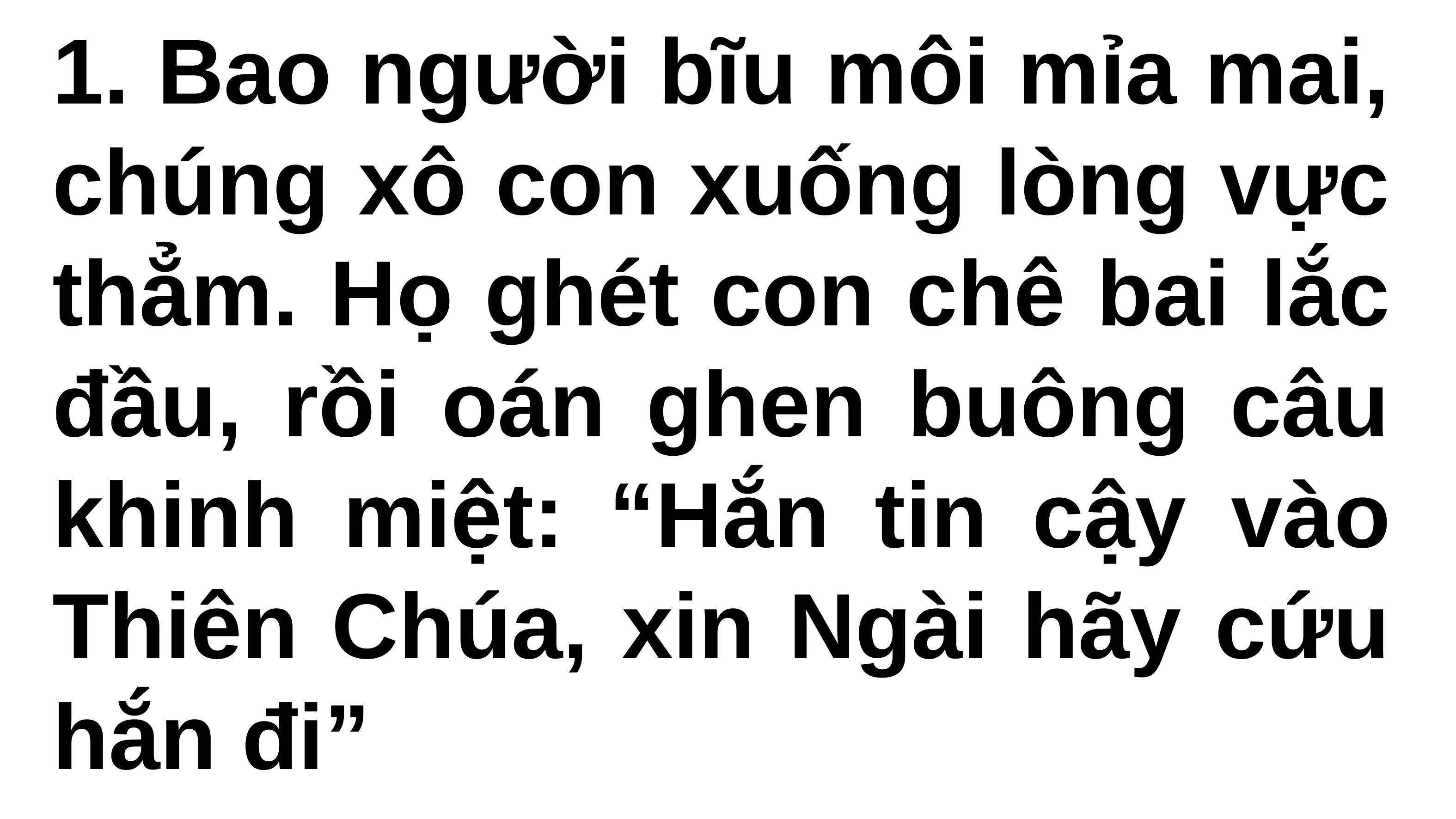

1. Bao người bĩu môi mỉa mai, chúng xô con xuống lòng vực thẳm. Họ ghét con chê bai lắc đầu, rồi oán ghen buông câu khinh miệt: “Hắn tin cậy vào Thiên Chúa, xin Ngài hãy cứu hắn đi”